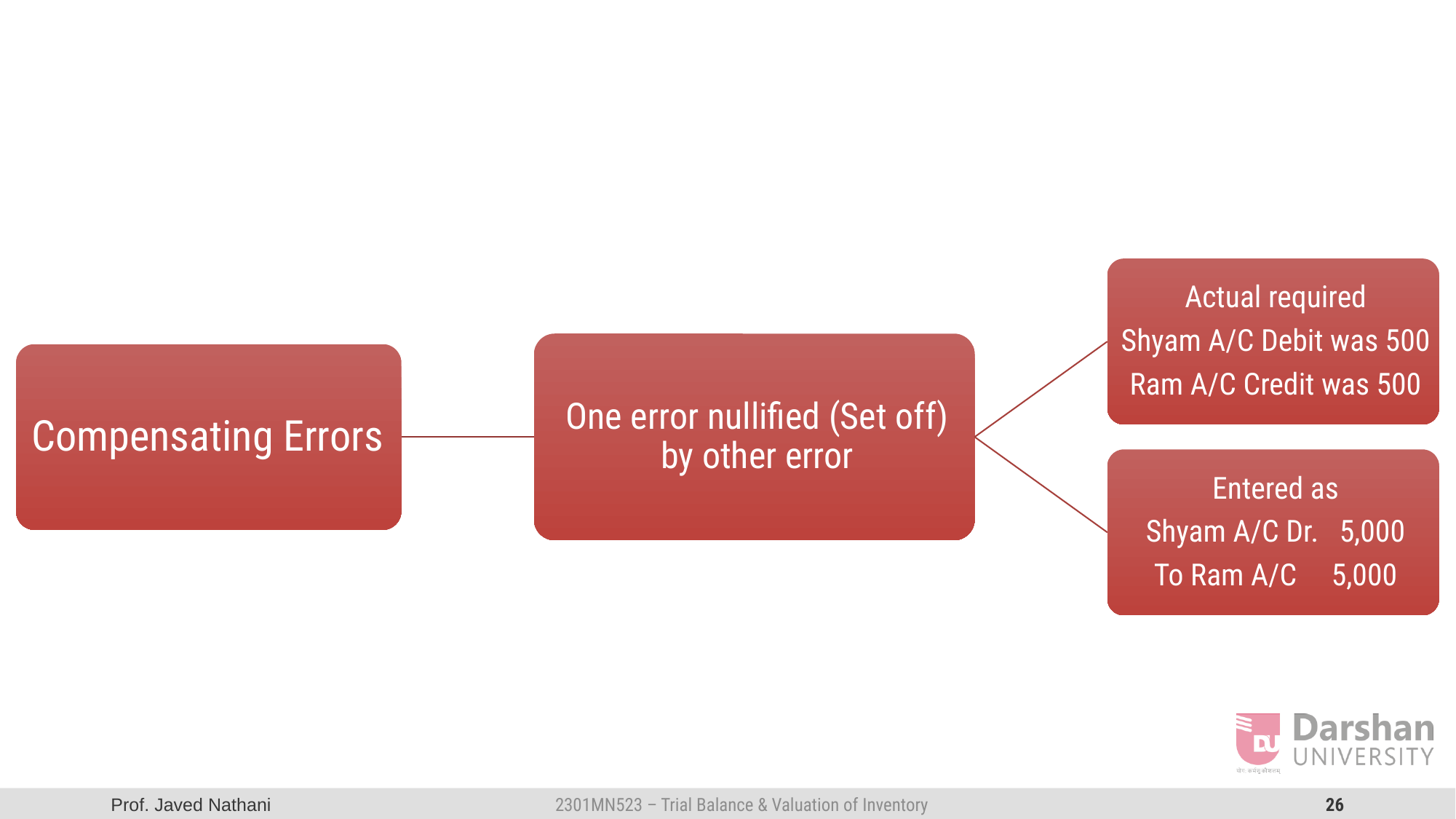

Compensating Errors

One error nullified (Set off) by other error

Actual required
Shyam A/C Debit was 500
Ram A/C Credit was 500

Entered as
Shyam A/C Dr.   5,000
To Ram A/C     5,000